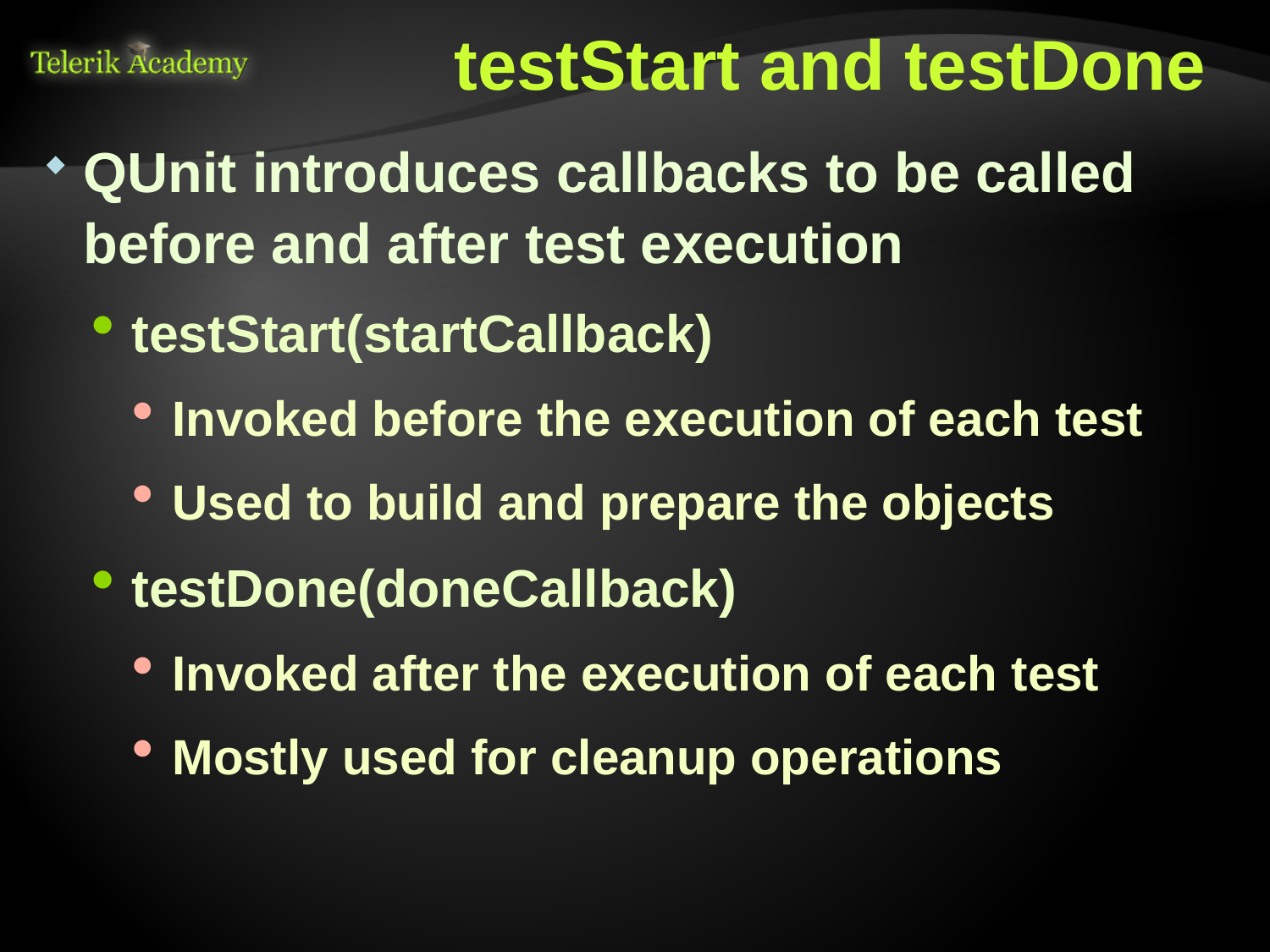

# testStart and testDone
QUnit introduces callbacks to be called before and after test execution
testStart(startCallback)
Invoked before the execution of each test
Used to build and prepare the objects
testDone(doneCallback)
Invoked after the execution of each test
Mostly used for cleanup operations